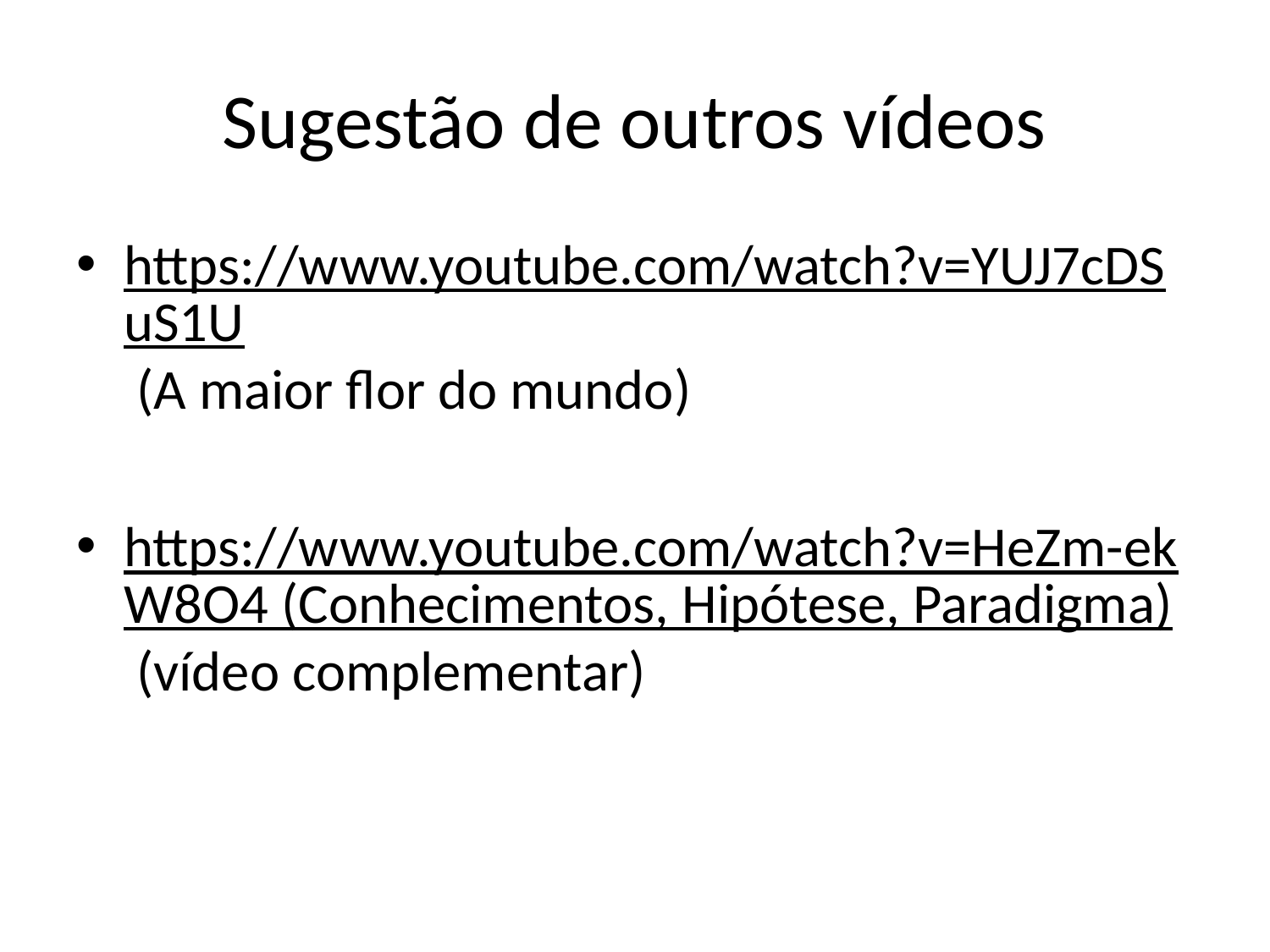

# Sugestão de outros vídeos
https://www.youtube.com/watch?v=YUJ7cDSuS1U (A maior flor do mundo)

https://www.youtube.com/watch?v=HeZm-ekW8O4 (Conhecimentos, Hipótese, Paradigma) (vídeo complementar)